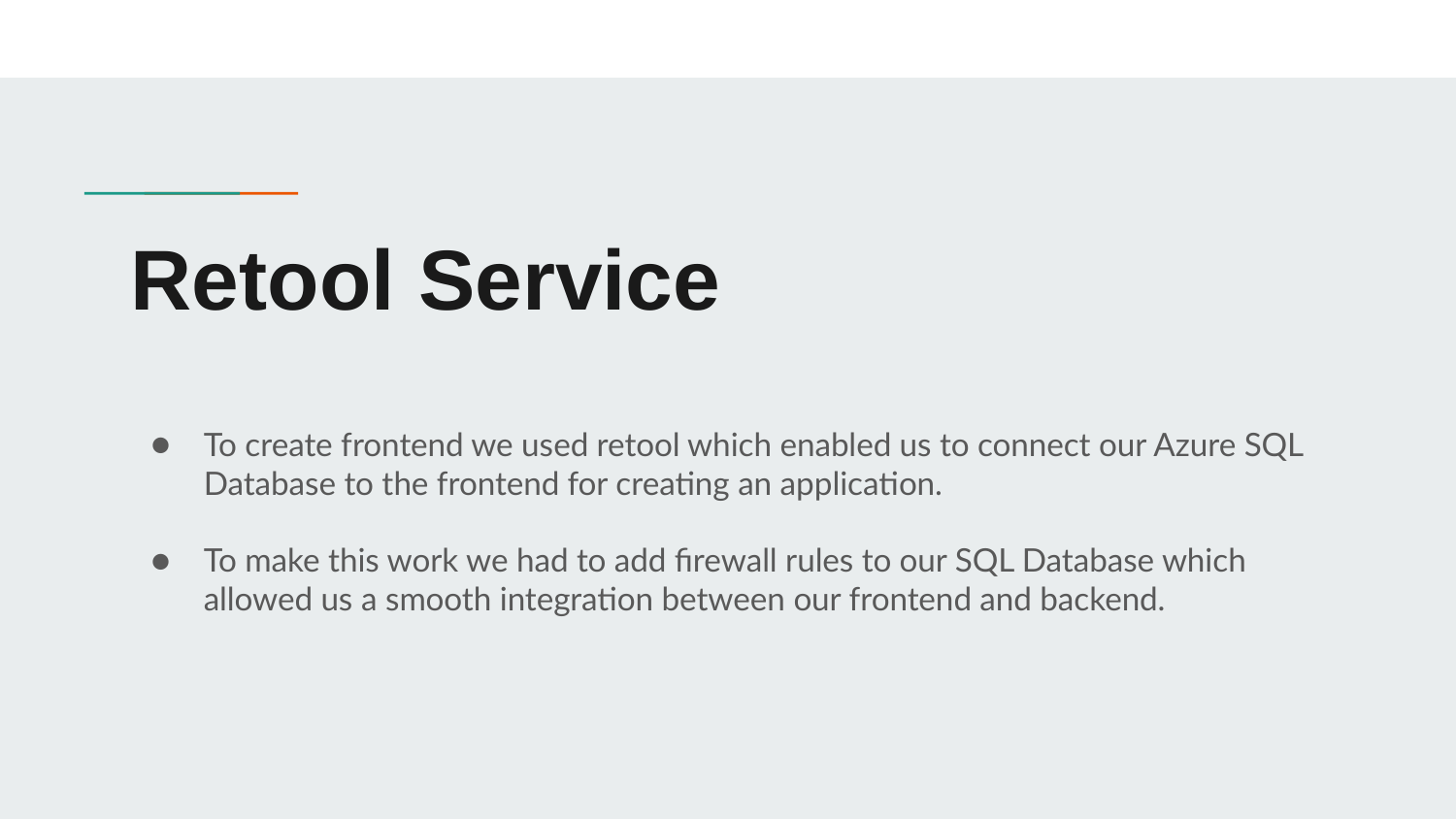

# Retool Service
To create frontend we used retool which enabled us to connect our Azure SQL Database to the frontend for creating an application.

To make this work we had to add firewall rules to our SQL Database which allowed us a smooth integration between our frontend and backend.